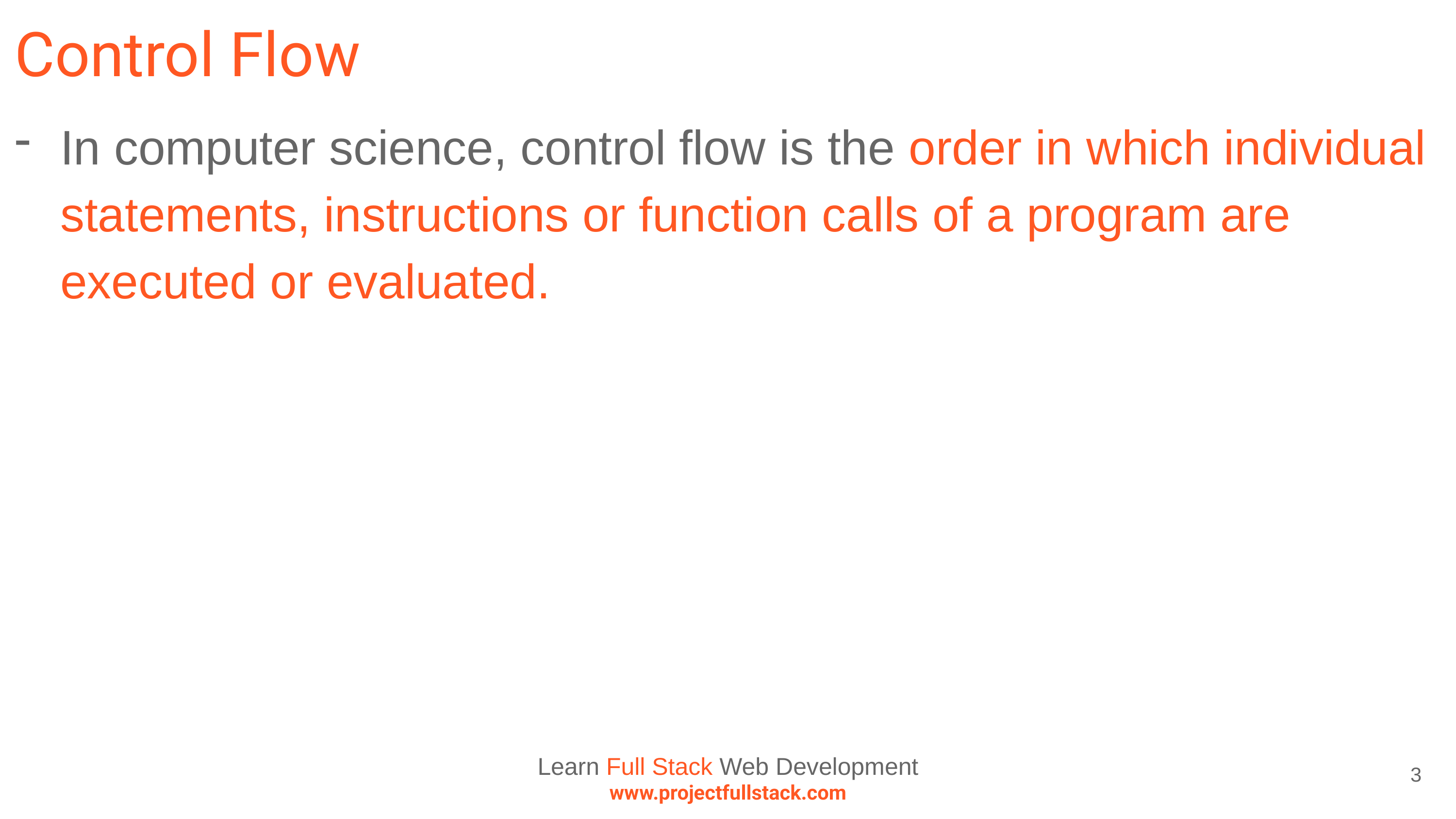

# Control Flow
In computer science, control flow is the order in which individual statements, instructions or function calls of a program are executed or evaluated.
Learn Full Stack Web Development
www.projectfullstack.com
3